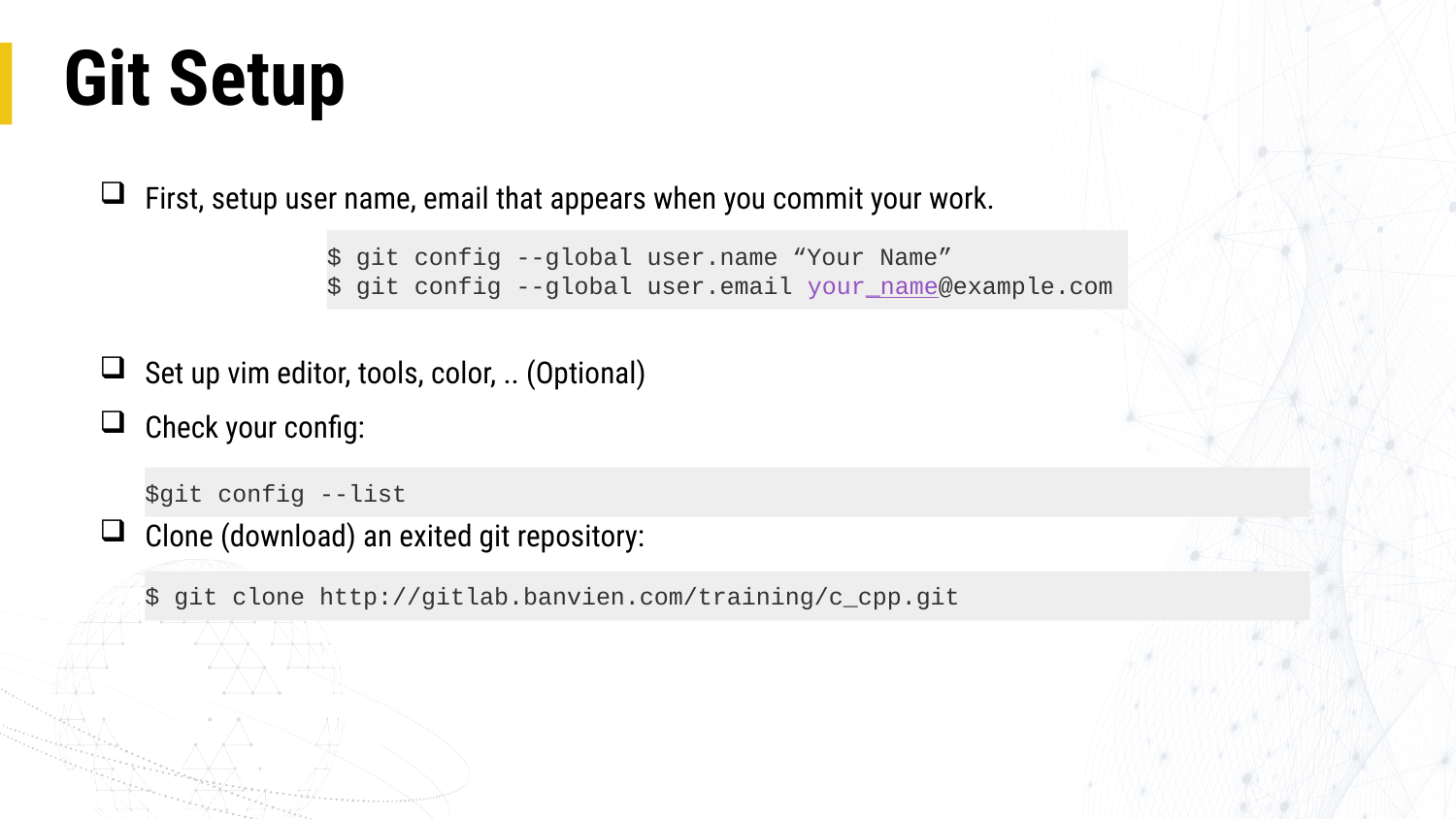

# Git Setup
First, setup user name, email that appears when you commit your work.

Set up vim editor, tools, color, .. (Optional)
Check your config:

Clone (download) an exited git repository:

$ git config --global user.name “Your Name”
$ git config --global user.email your_name@example.com
$git config --list
$ git clone http://gitlab.banvien.com/training/c_cpp.git